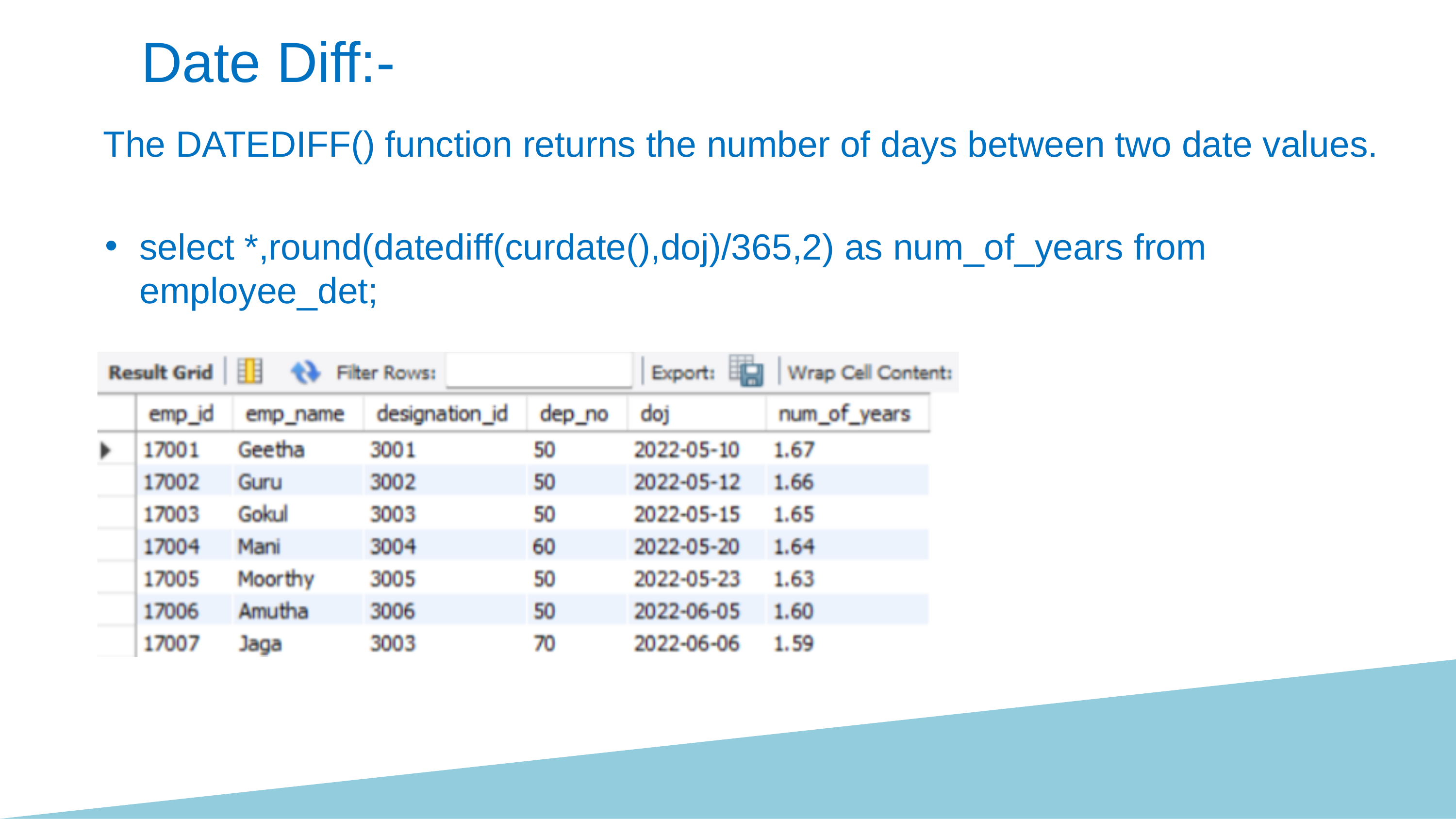

Date Diff:-
 The DATEDIFF() function returns the number of days between two date values.
select *,round(datediff(curdate(),doj)/365,2) as num_of_years from employee_det;